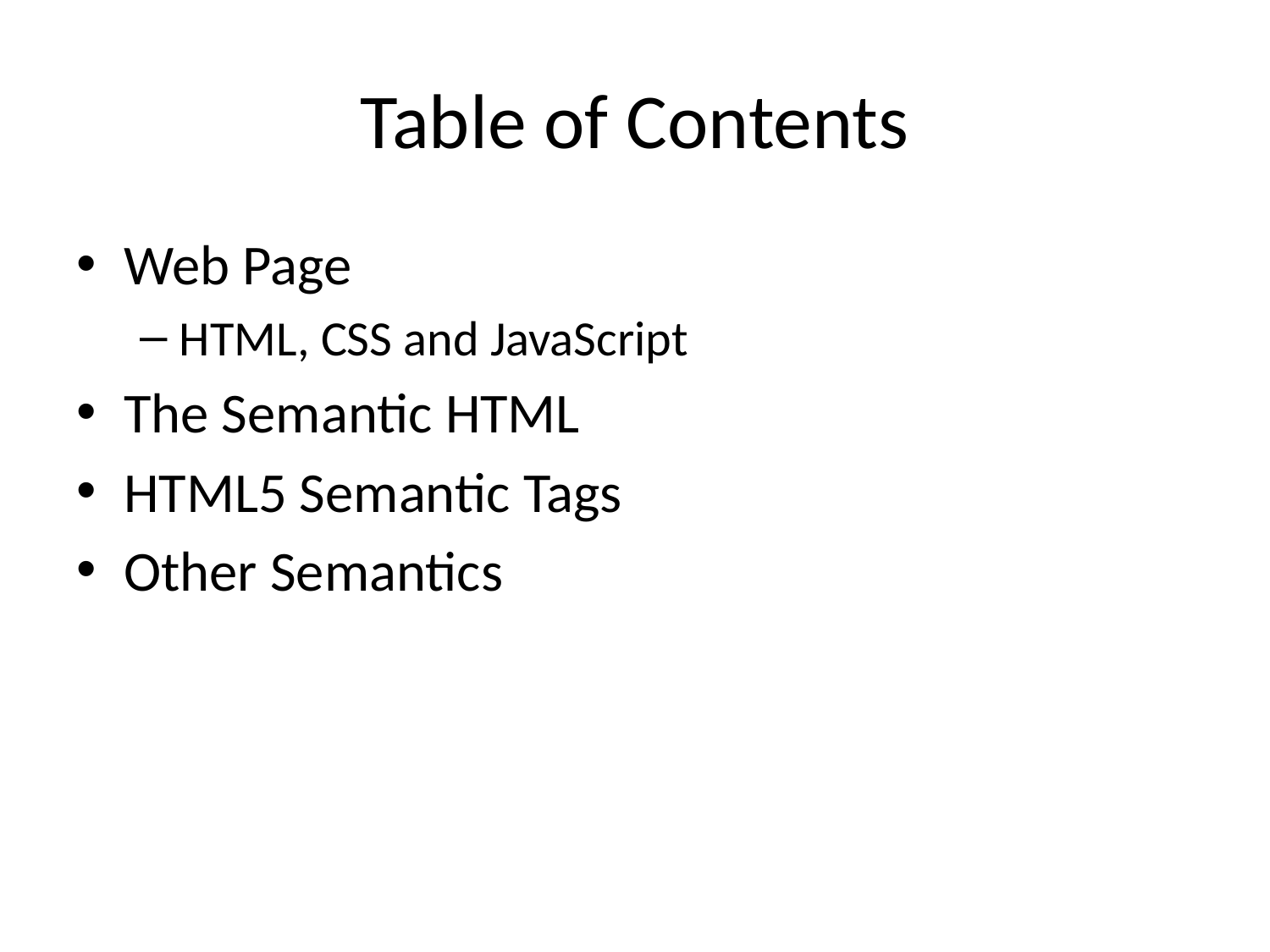

# Table of Contents
Web Page
HTML, CSS and JavaScript
The Semantic HTML
HTML5 Semantic Tags
Other Semantics